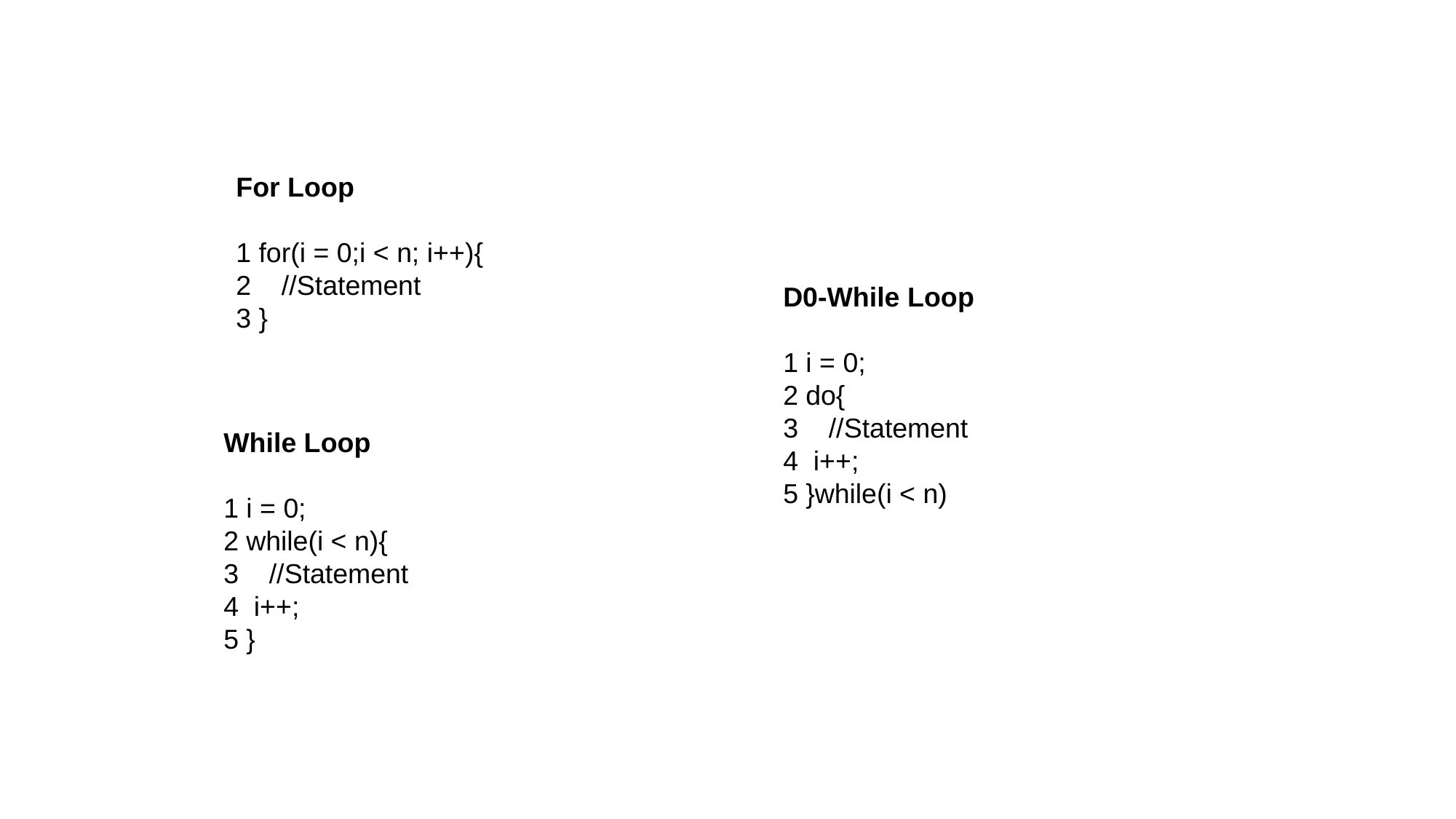

For Loop

1 for(i = 0;i < n; i++){
2    //Statement
3 }
D0-While Loop

1 i = 0;
2 do{
3    //Statement
4  i++;
5 }while(i < n)
While Loop

1 i = 0;
2 while(i < n){
3    //Statement
4  i++;
5 }